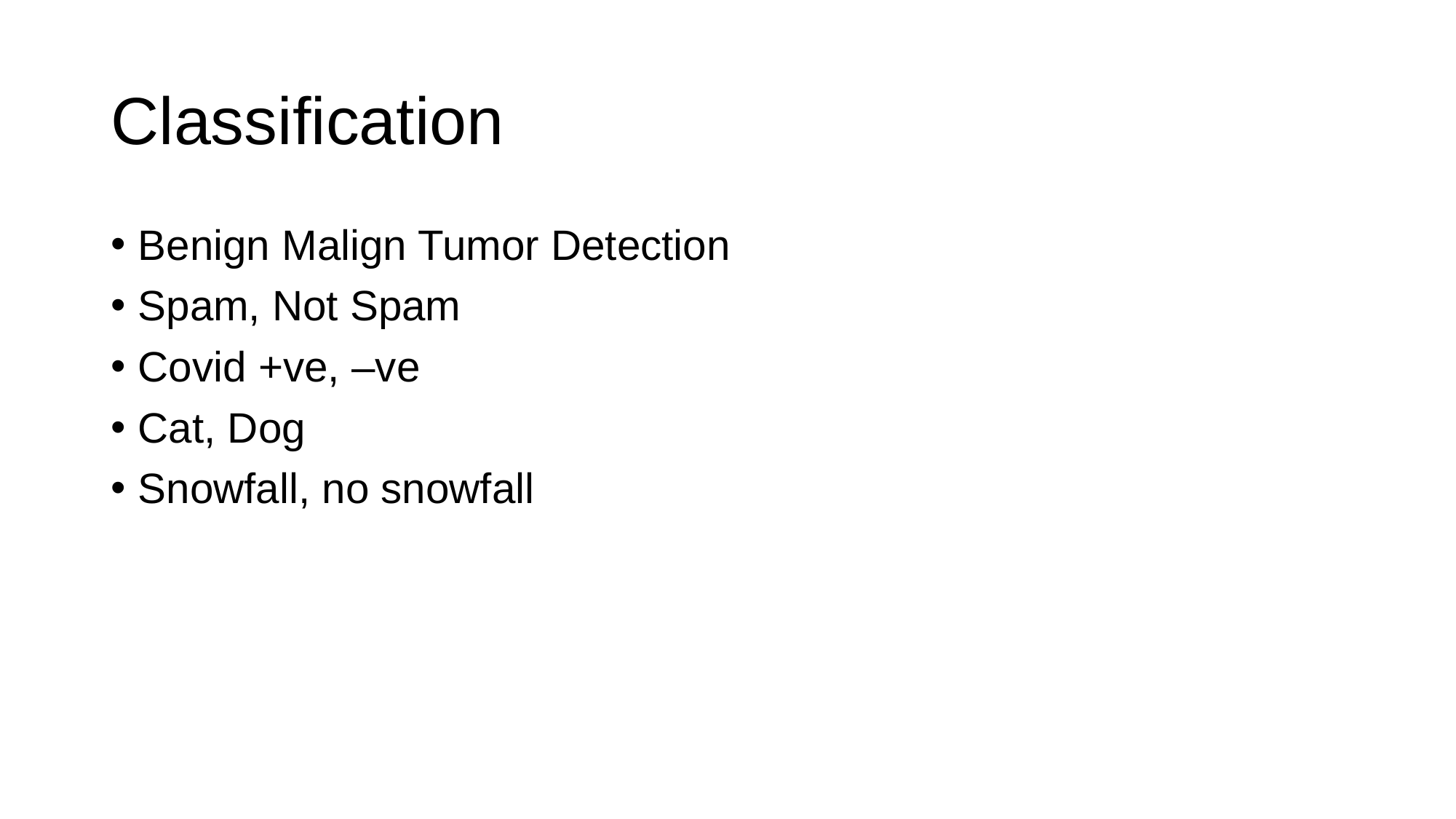

# Classification
Benign Malign Tumor Detection
Spam, Not Spam
Covid +ve, –ve
Cat, Dog
Snowfall, no snowfall